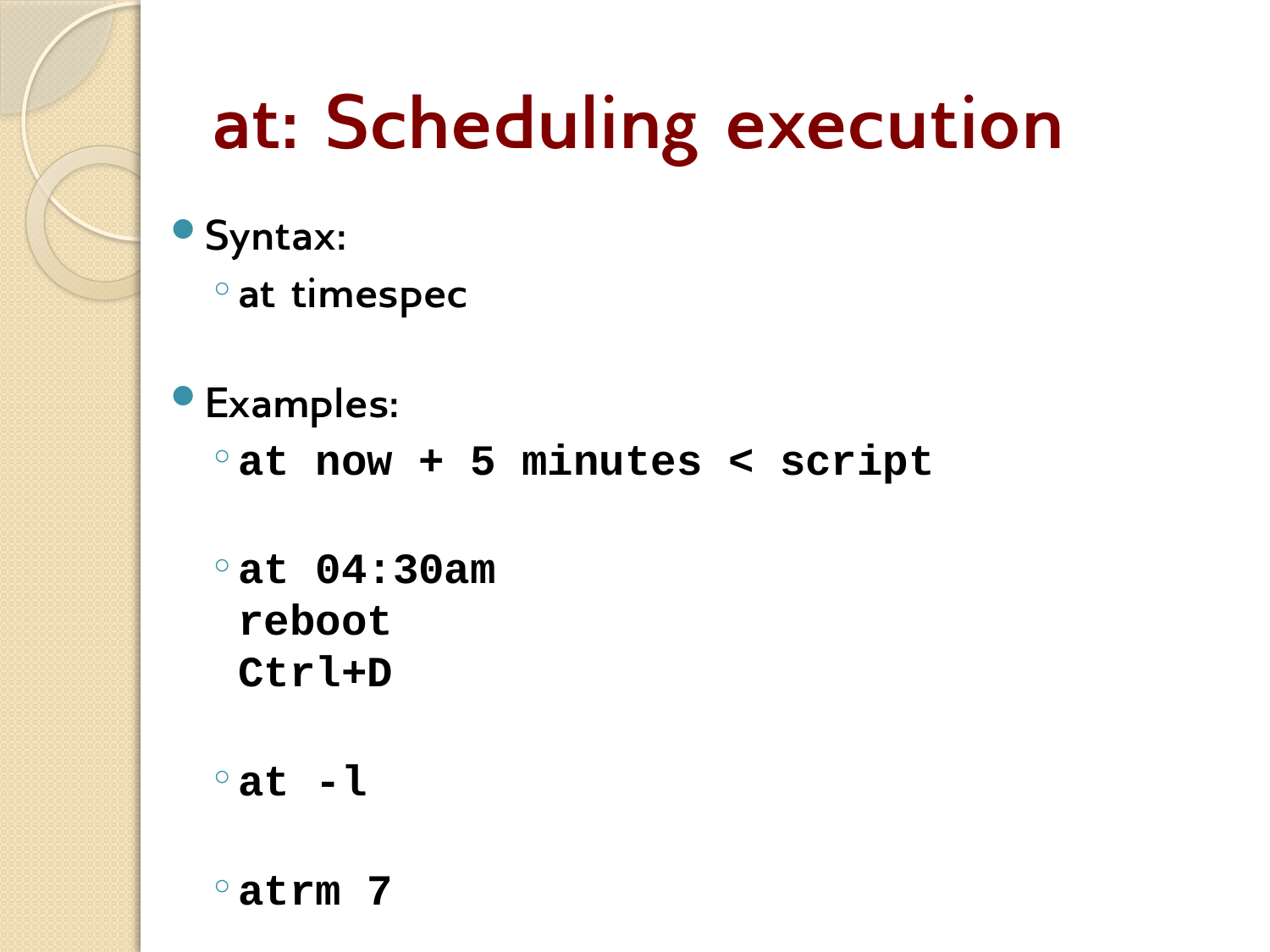

# at: Scheduling execution
Syntax:
at timespec
Examples:
at now + 5 minutes < script
at 04:30am
reboot
Ctrl+D
at -l
atrm 7